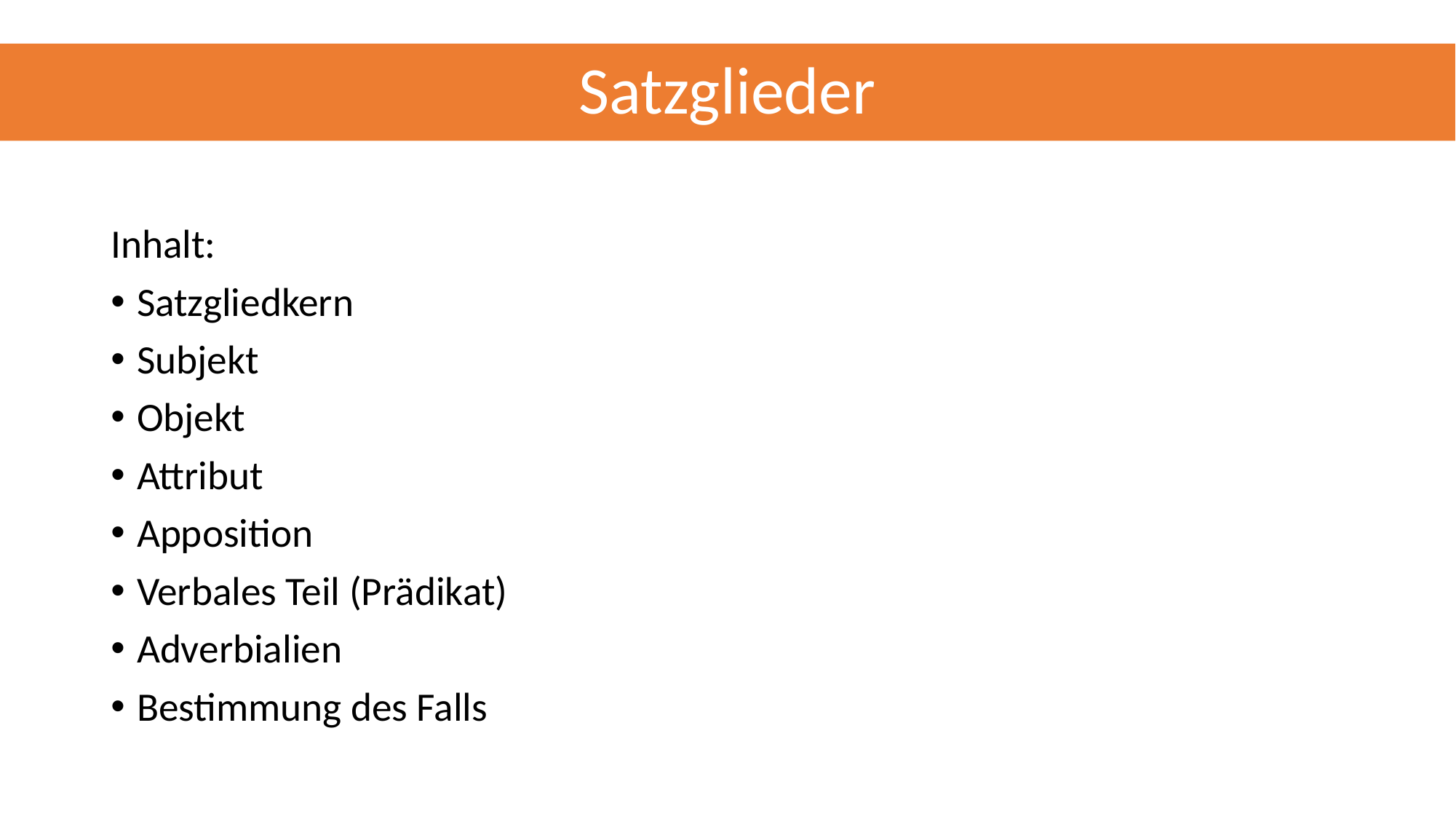

# Satzglieder
Inhalt:
Satzgliedkern
Subjekt
Objekt
Attribut
Apposition
Verbales Teil (Prädikat)
Adverbialien
Bestimmung des Falls